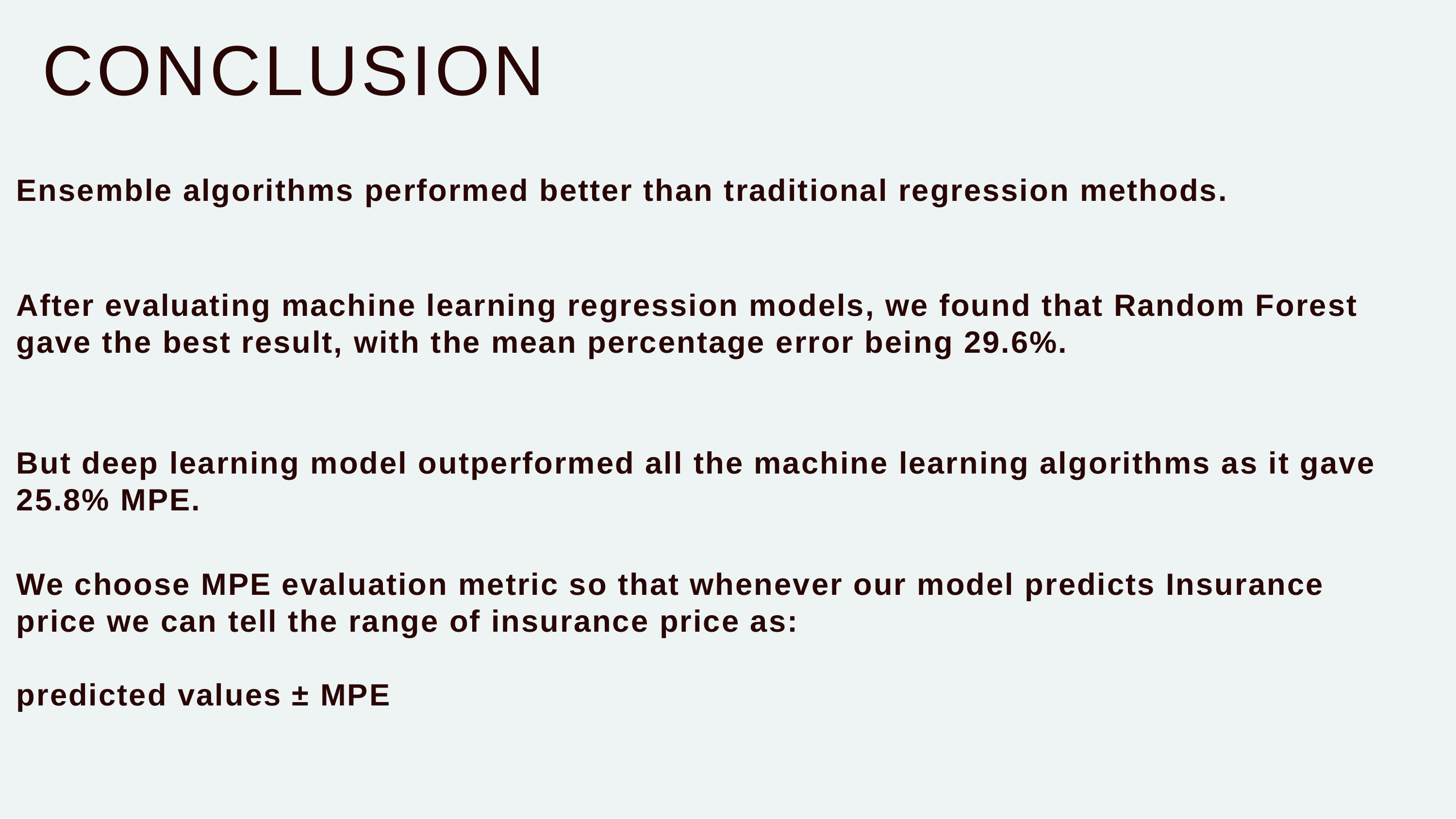

CONCLUSION
Ensemble algorithms performed better than traditional regression methods.
After evaluating machine learning regression models, we found that Random Forest gave the best result, with the mean percentage error being 29.6%.
But deep learning model outperformed all the machine learning algorithms as it gave 25.8% MPE.
We choose MPE evaluation metric so that whenever our model predicts Insurance price we can tell the range of insurance price as:

predicted values ± MPE